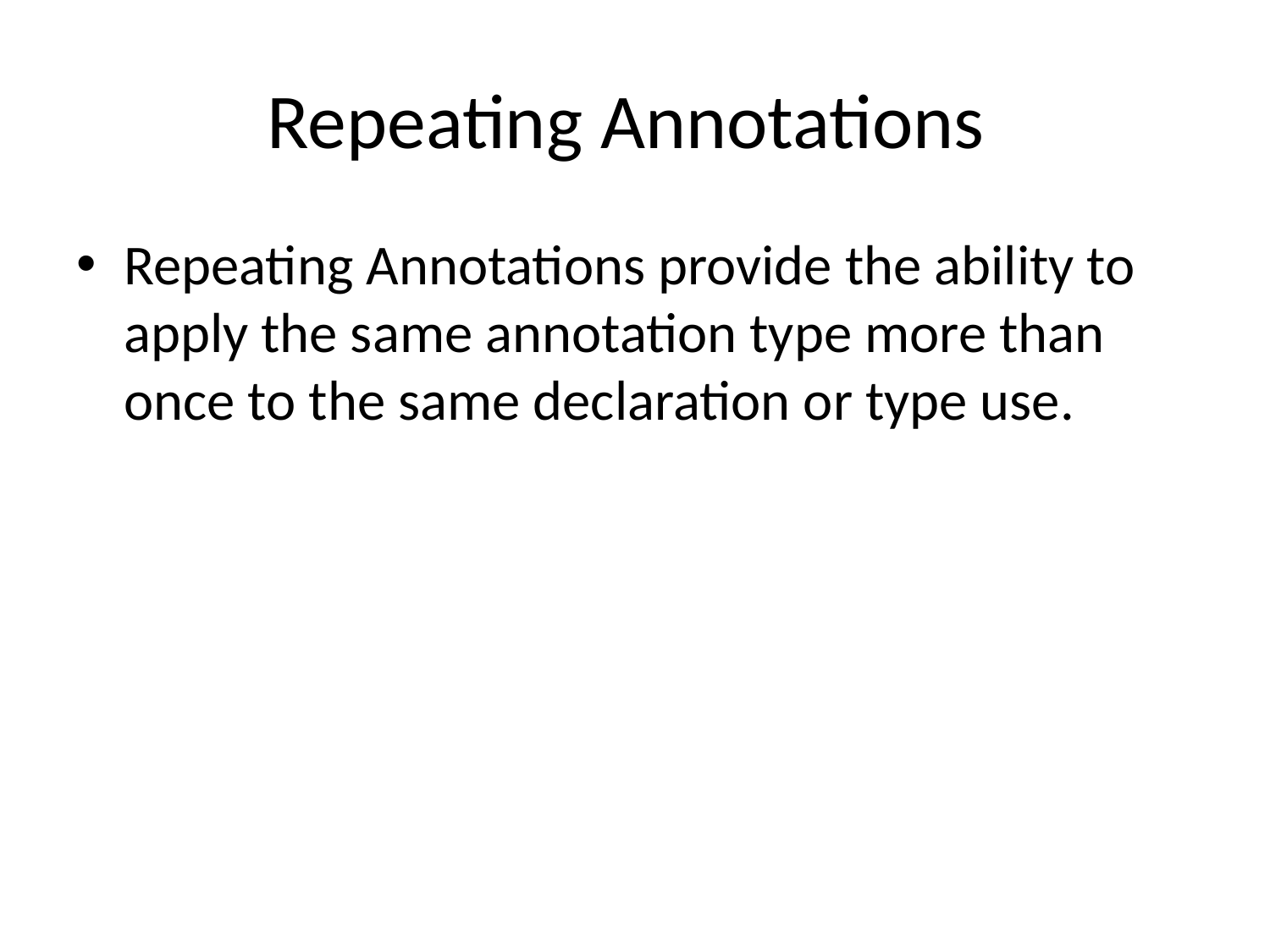

# Repeating Annotations
Repeating Annotations provide the ability to apply the same annotation type more than once to the same declaration or type use.